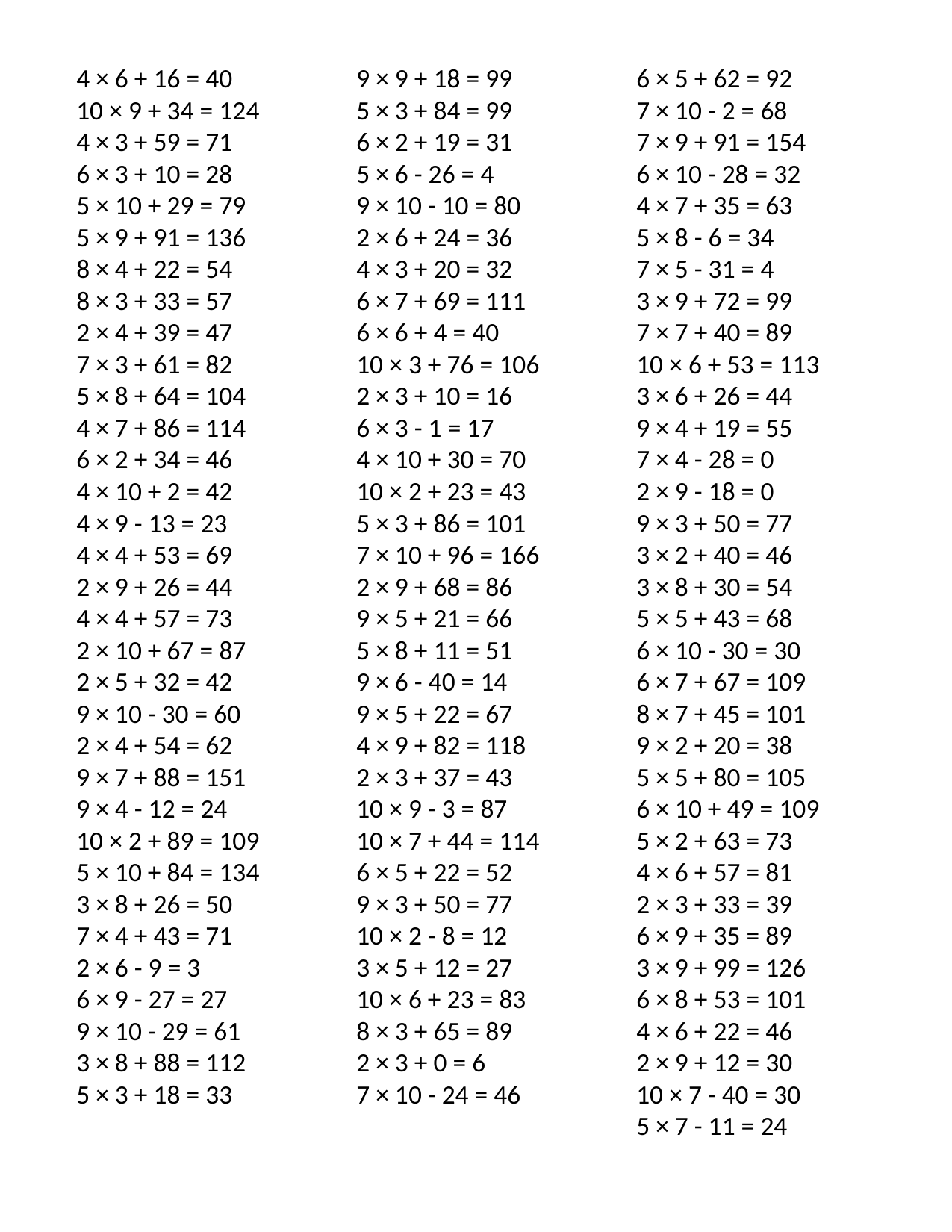

4 × 6 + 16 = 40
10 × 9 + 34 = 124
4 × 3 + 59 = 71
6 × 3 + 10 = 28
5 × 10 + 29 = 79
5 × 9 + 91 = 136
8 × 4 + 22 = 54
8 × 3 + 33 = 57
2 × 4 + 39 = 47
7 × 3 + 61 = 82
5 × 8 + 64 = 104
4 × 7 + 86 = 114
6 × 2 + 34 = 46
4 × 10 + 2 = 42
4 × 9 - 13 = 23
4 × 4 + 53 = 69
2 × 9 + 26 = 44
4 × 4 + 57 = 73
2 × 10 + 67 = 87
2 × 5 + 32 = 42
9 × 10 - 30 = 60
2 × 4 + 54 = 62
9 × 7 + 88 = 151
9 × 4 - 12 = 24
10 × 2 + 89 = 109
5 × 10 + 84 = 134
3 × 8 + 26 = 50
7 × 4 + 43 = 71
2 × 6 - 9 = 3
6 × 9 - 27 = 27
9 × 10 - 29 = 61
3 × 8 + 88 = 112
5 × 3 + 18 = 33

9 × 9 + 18 = 99
5 × 3 + 84 = 99
6 × 2 + 19 = 31
5 × 6 - 26 = 4
9 × 10 - 10 = 80
2 × 6 + 24 = 36
4 × 3 + 20 = 32
6 × 7 + 69 = 111
6 × 6 + 4 = 40
10 × 3 + 76 = 106
2 × 3 + 10 = 16
6 × 3 - 1 = 17
4 × 10 + 30 = 70
10 × 2 + 23 = 43
5 × 3 + 86 = 101
7 × 10 + 96 = 166
2 × 9 + 68 = 86
9 × 5 + 21 = 66
5 × 8 + 11 = 51
9 × 6 - 40 = 14
9 × 5 + 22 = 67
4 × 9 + 82 = 118
2 × 3 + 37 = 43
10 × 9 - 3 = 87
10 × 7 + 44 = 114
6 × 5 + 22 = 52
9 × 3 + 50 = 77
10 × 2 - 8 = 12
3 × 5 + 12 = 27
10 × 6 + 23 = 83
8 × 3 + 65 = 89
2 × 3 + 0 = 6
7 × 10 - 24 = 46

6 × 5 + 62 = 92
7 × 10 - 2 = 68
7 × 9 + 91 = 154
6 × 10 - 28 = 32
4 × 7 + 35 = 63
5 × 8 - 6 = 34
7 × 5 - 31 = 4
3 × 9 + 72 = 99
7 × 7 + 40 = 89
10 × 6 + 53 = 113
3 × 6 + 26 = 44
9 × 4 + 19 = 55
7 × 4 - 28 = 0
2 × 9 - 18 = 0
9 × 3 + 50 = 77
3 × 2 + 40 = 46
3 × 8 + 30 = 54
5 × 5 + 43 = 68
6 × 10 - 30 = 30
6 × 7 + 67 = 109
8 × 7 + 45 = 101
9 × 2 + 20 = 38
5 × 5 + 80 = 105
6 × 10 + 49 = 109
5 × 2 + 63 = 73
4 × 6 + 57 = 81
2 × 3 + 33 = 39
6 × 9 + 35 = 89
3 × 9 + 99 = 126
6 × 8 + 53 = 101
4 × 6 + 22 = 46
2 × 9 + 12 = 30
10 × 7 - 40 = 30
5 × 7 - 11 = 24